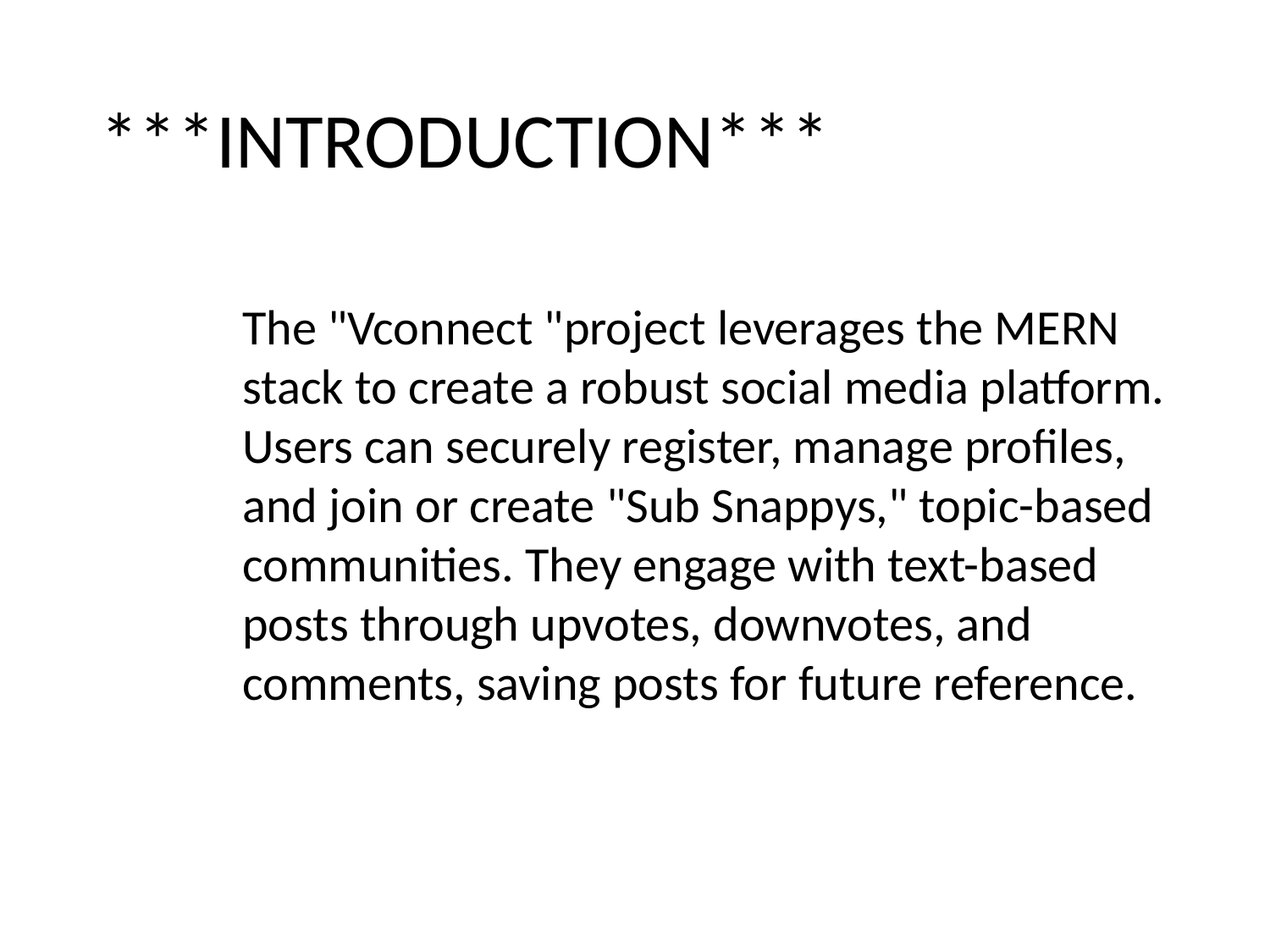

# ***INTRODUCTION***
The "Vconnect "project leverages the MERN stack to create a robust social media platform. Users can securely register, manage profiles, and join or create "Sub Snappys," topic-based communities. They engage with text-based posts through upvotes, downvotes, and comments, saving posts for future reference.